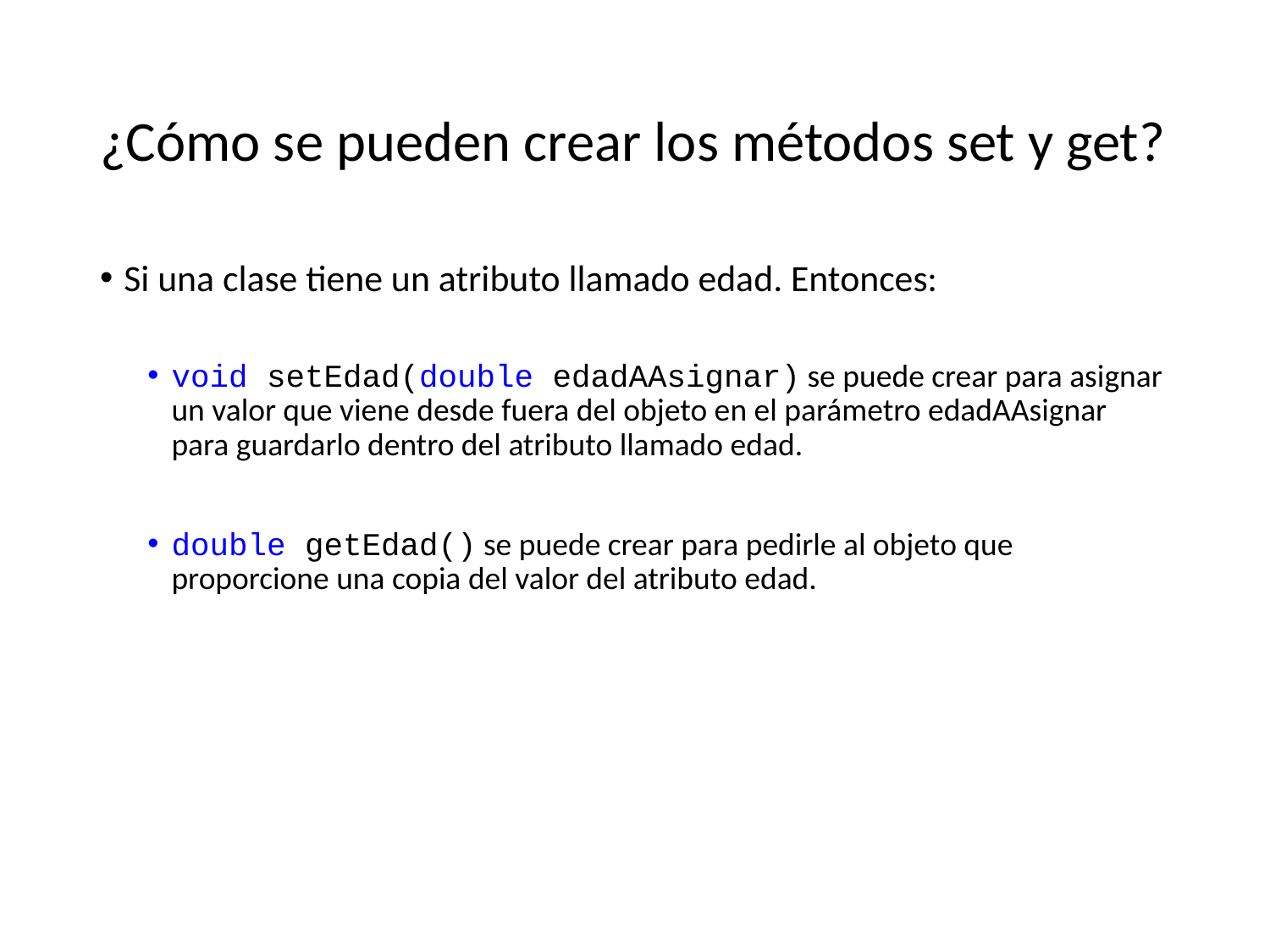

# ¿Cómo se pueden crear los métodos set y get?
Si una clase tiene un atributo llamado edad. Entonces:

void setEdad(double edadAAsignar) se puede crear para asignar un valor que viene desde fuera del objeto en el parámetro edadAAsignar para guardarlo dentro del atributo llamado edad.

double getEdad() se puede crear para pedirle al objeto que proporcione una copia del valor del atributo edad.